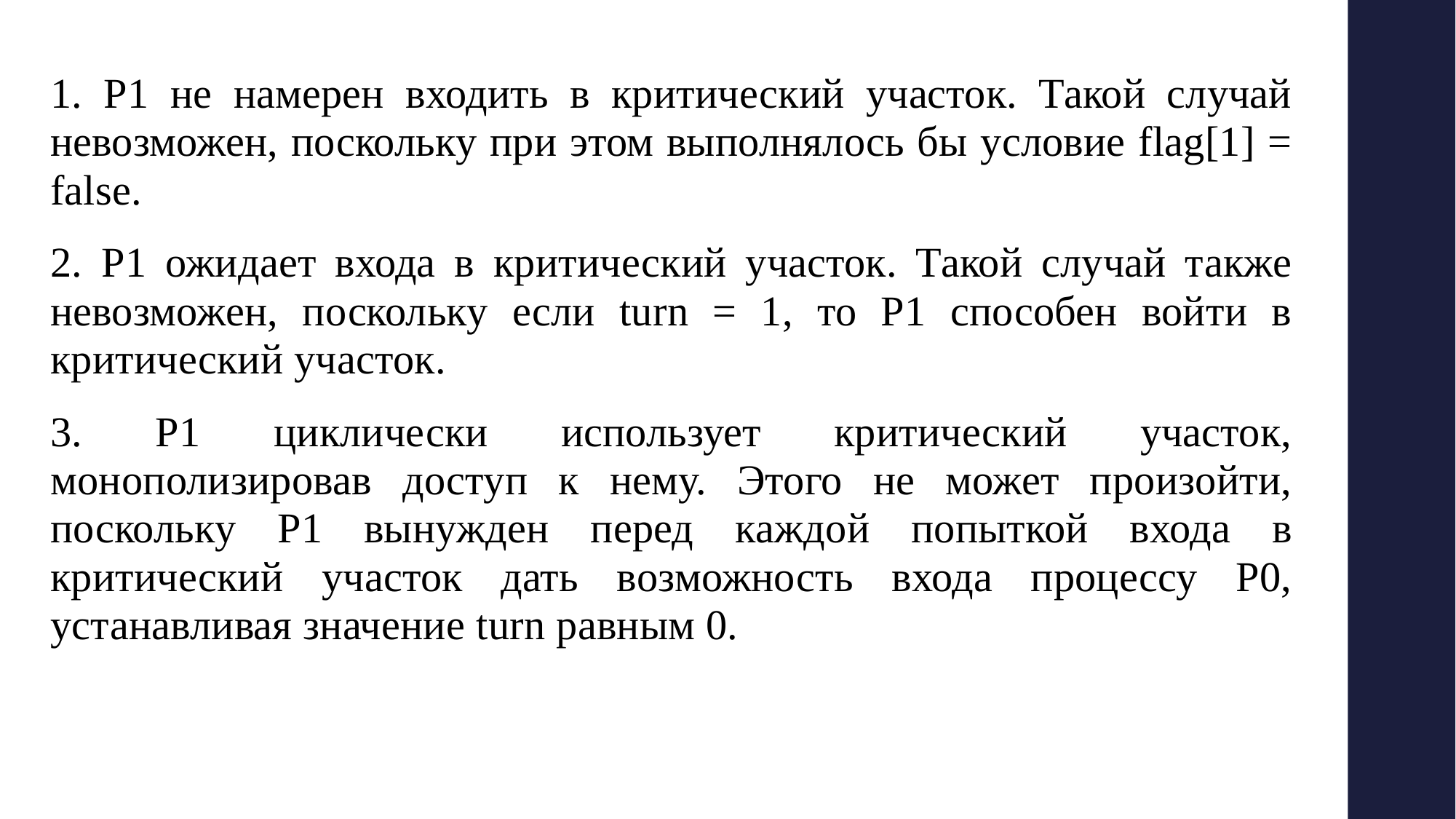

#
1. Р1 не намерен входить в критический участок. Такой случай невозможен, поскольку при этом выполнялось бы условие flag[1] = false.
2. P1 ожидает входа в критический участок. Такой случай также невозможен, поскольку если turn = 1, то P1 способен войти в критический участок.
3. P1 циклически использует критический участок, монополизировав доступ к нему. Этого не может произойти, поскольку P1 вынужден перед каждой попыткой входа в критический участок дать возможность входа процессу Р0, устанавливая значение turn равным 0.